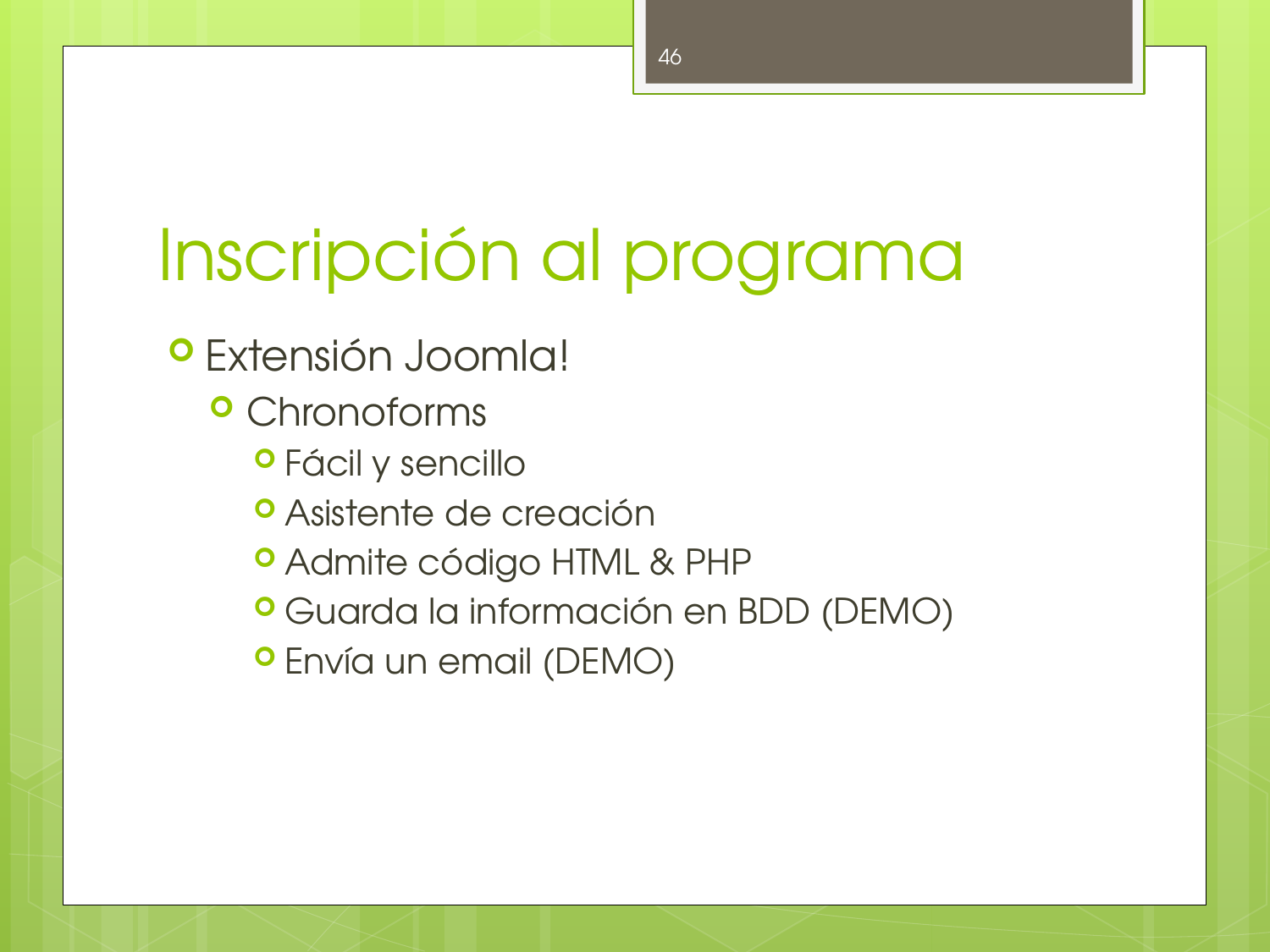

46
# Inscripción al programa
Extensión Joomla!
Chronoforms
Fácil y sencillo
Asistente de creación
Admite código HTML & PHP
Guarda la información en BDD (DEMO)
Envía un email (DEMO)